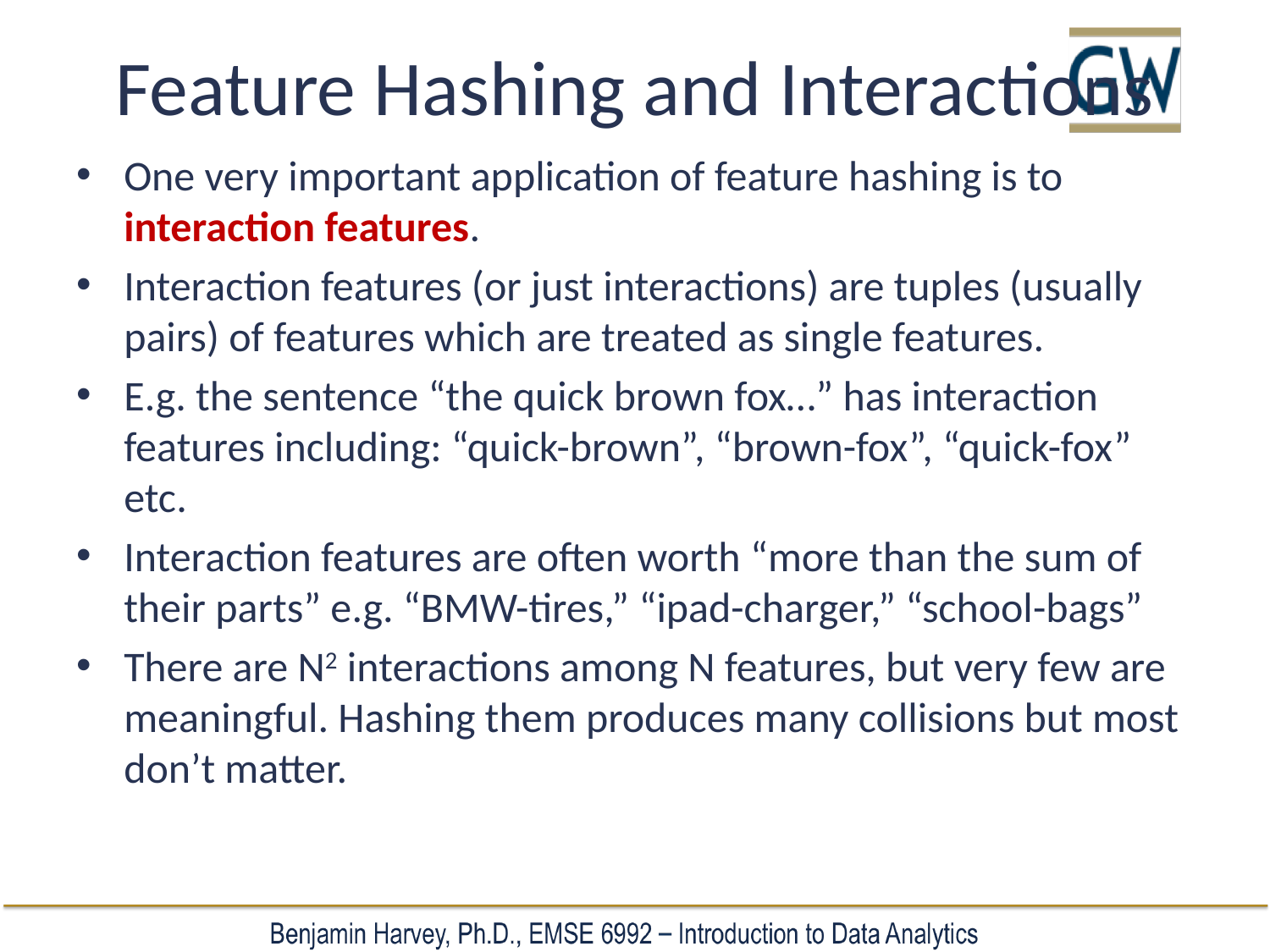

# Feature Hashing and Interactions
One very important application of feature hashing is to interaction features.
Interaction features (or just interactions) are tuples (usually pairs) of features which are treated as single features.
E.g. the sentence “the quick brown fox…” has interaction features including: “quick-brown”, “brown-fox”, “quick-fox” etc.
Interaction features are often worth “more than the sum of their parts” e.g. “BMW-tires,” “ipad-charger,” “school-bags”
There are N2 interactions among N features, but very few are meaningful. Hashing them produces many collisions but most don’t matter.